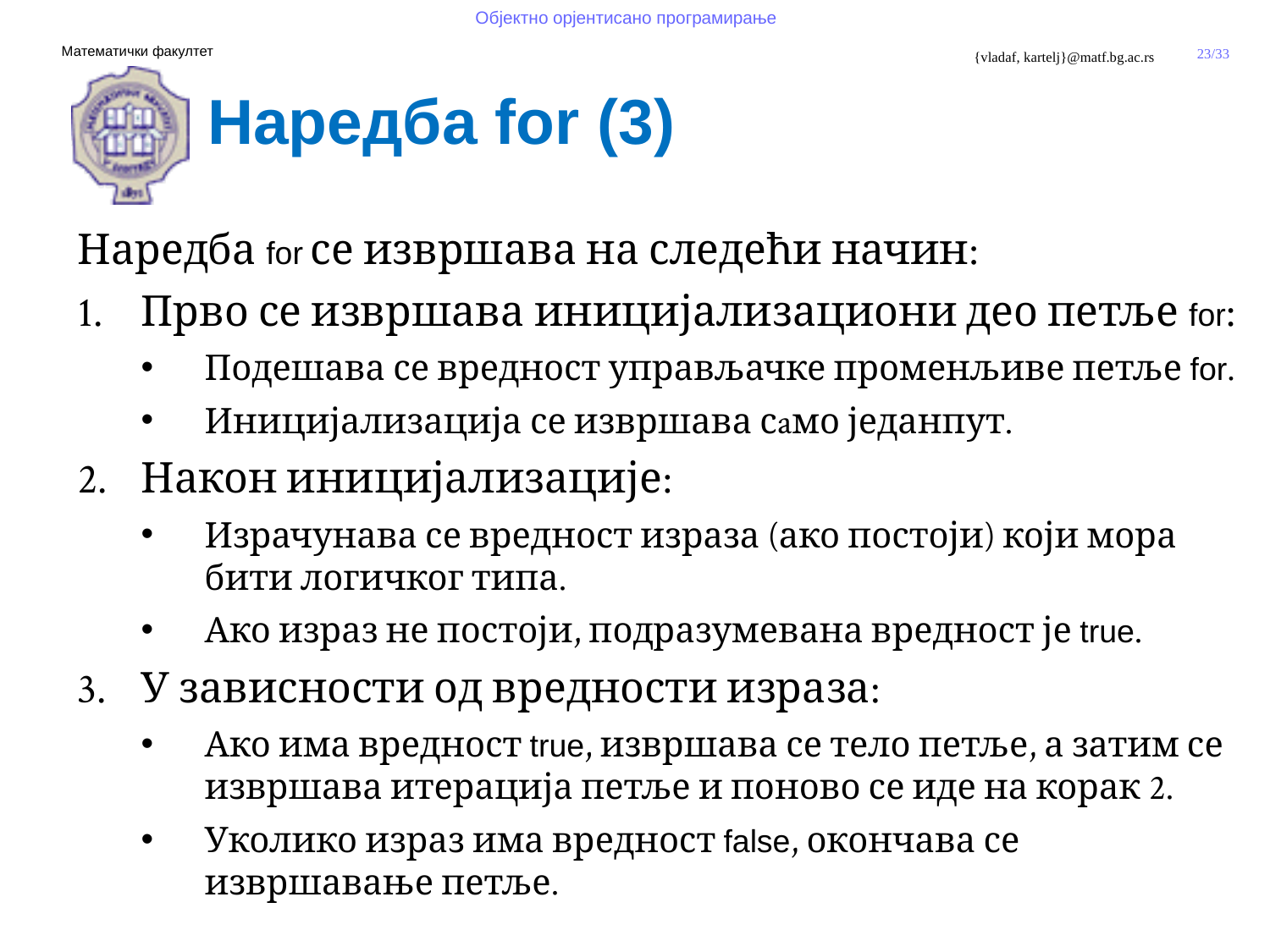

Наредба for (3)

Наредба for се извршава на следећи начин:
Прво се извршава иницијализациони део петље for:
Подешава се вредност управљачке променљиве петље for.
Иницијализација се извршава сaмо једанпут.
Након иницијализације:
Израчунава се вредност израза (ако постоји) који мора бити логичког типа.
Ако израз не постоји, подразумевана вредност је true.
У зависности од вредности израза:
Ако има вредност true, извршава се тело петље, а затим се извршава итерација петље и поново се иде на корак 2.
Уколико израз има вредност false, окончава се извршавање петље.